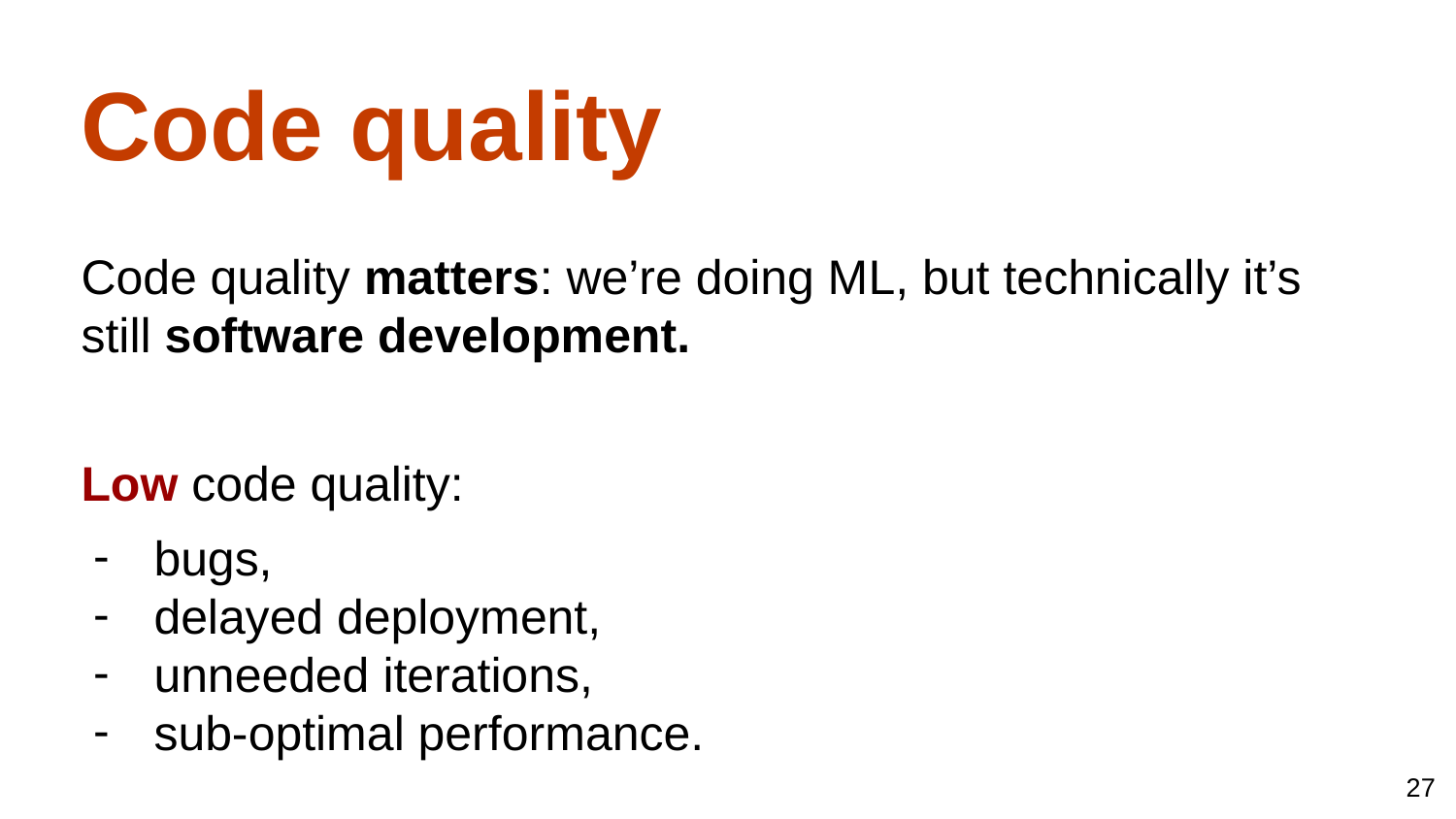

Code quality
Code quality matters: we’re doing ML, but technically it’s still software development.

Low code quality:
bugs,
delayed deployment,
unneeded iterations,
sub-optimal performance.

27